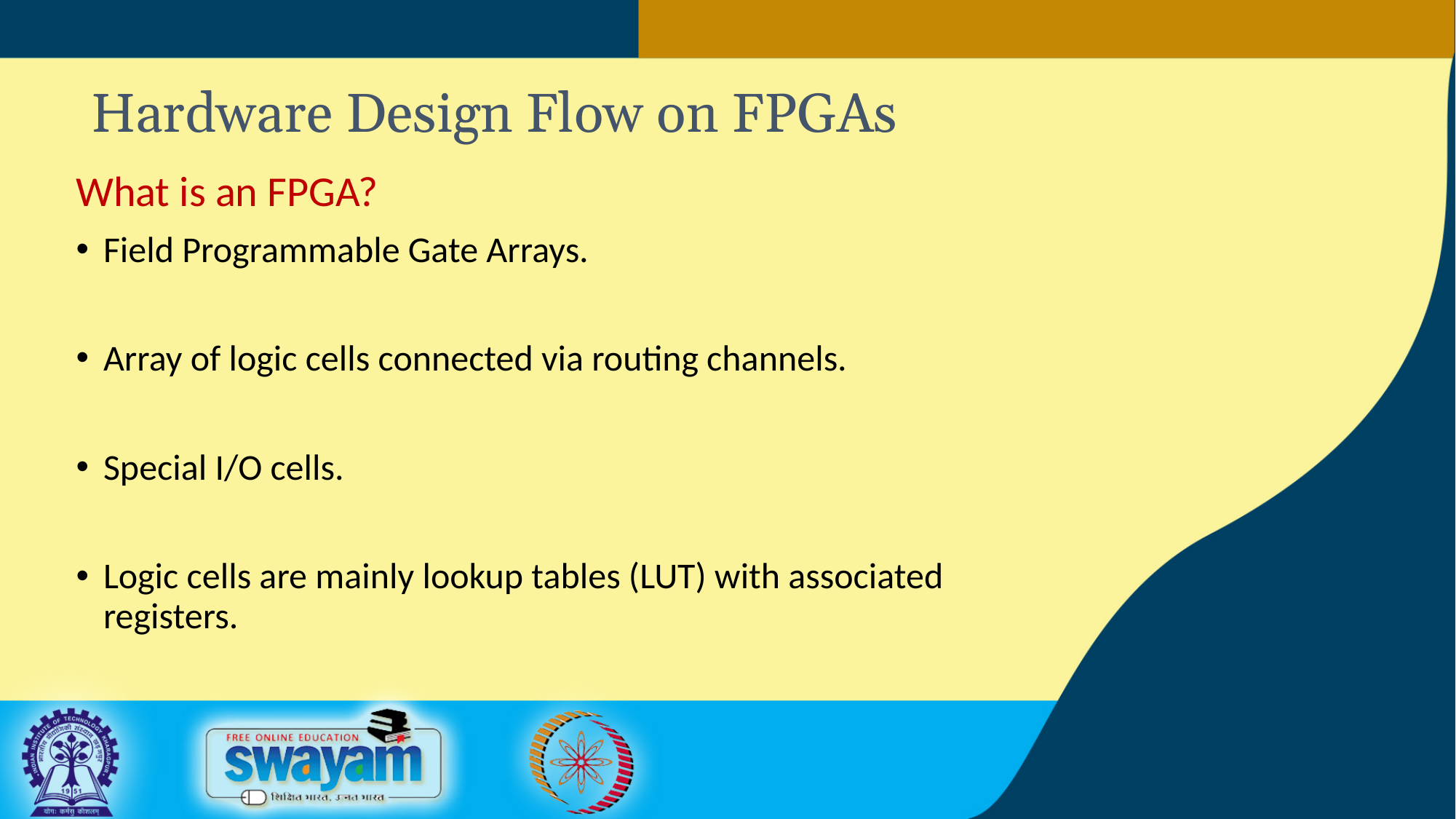

# Hardware Design Flow on FPGAs
What is an FPGA?
Field Programmable Gate Arrays.

Array of logic cells connected via routing channels.

Special I/O cells.

Logic cells are mainly lookup tables (LUT) with associated registers.